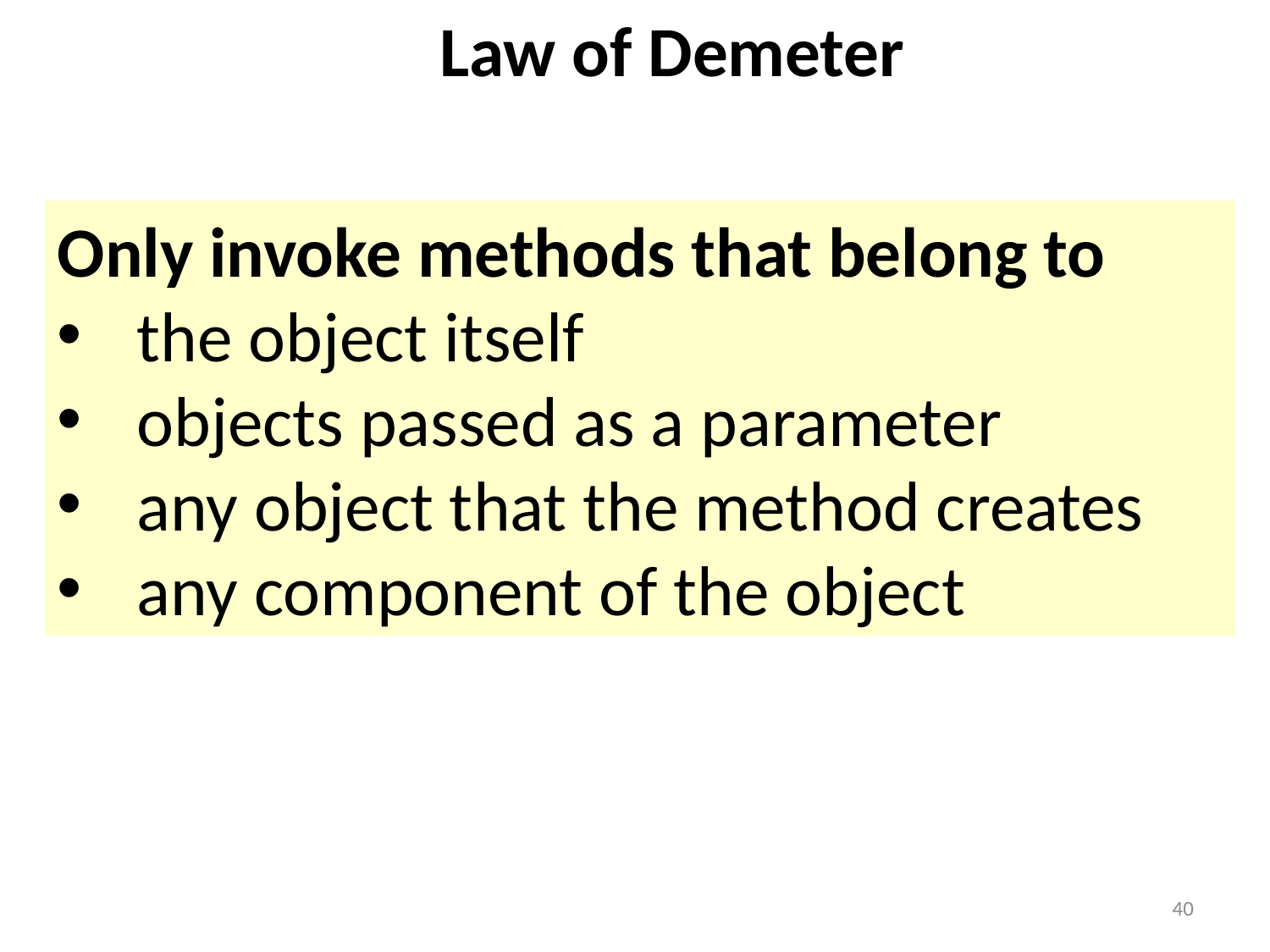

Law of Demeter
Only invoke methods that belong to
the object itself
objects passed as a parameter
any object that the method creates
any component of the object
40